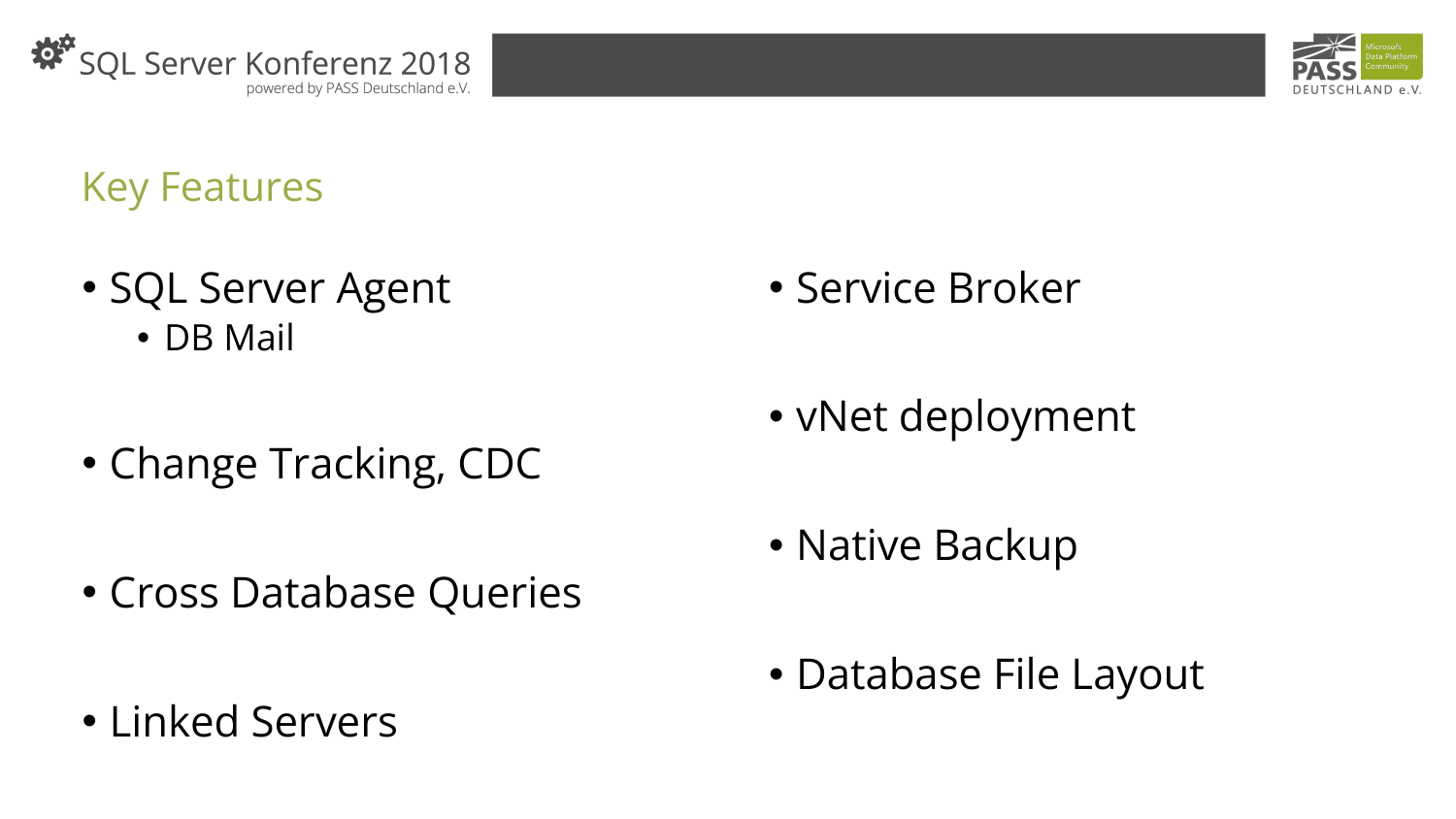

# Key Features
Service Broker

vNet deployment

Native Backup

Database File Layout

SQL Server Agent
DB Mail

Change Tracking, CDC

Cross Database Queries

Linked Servers